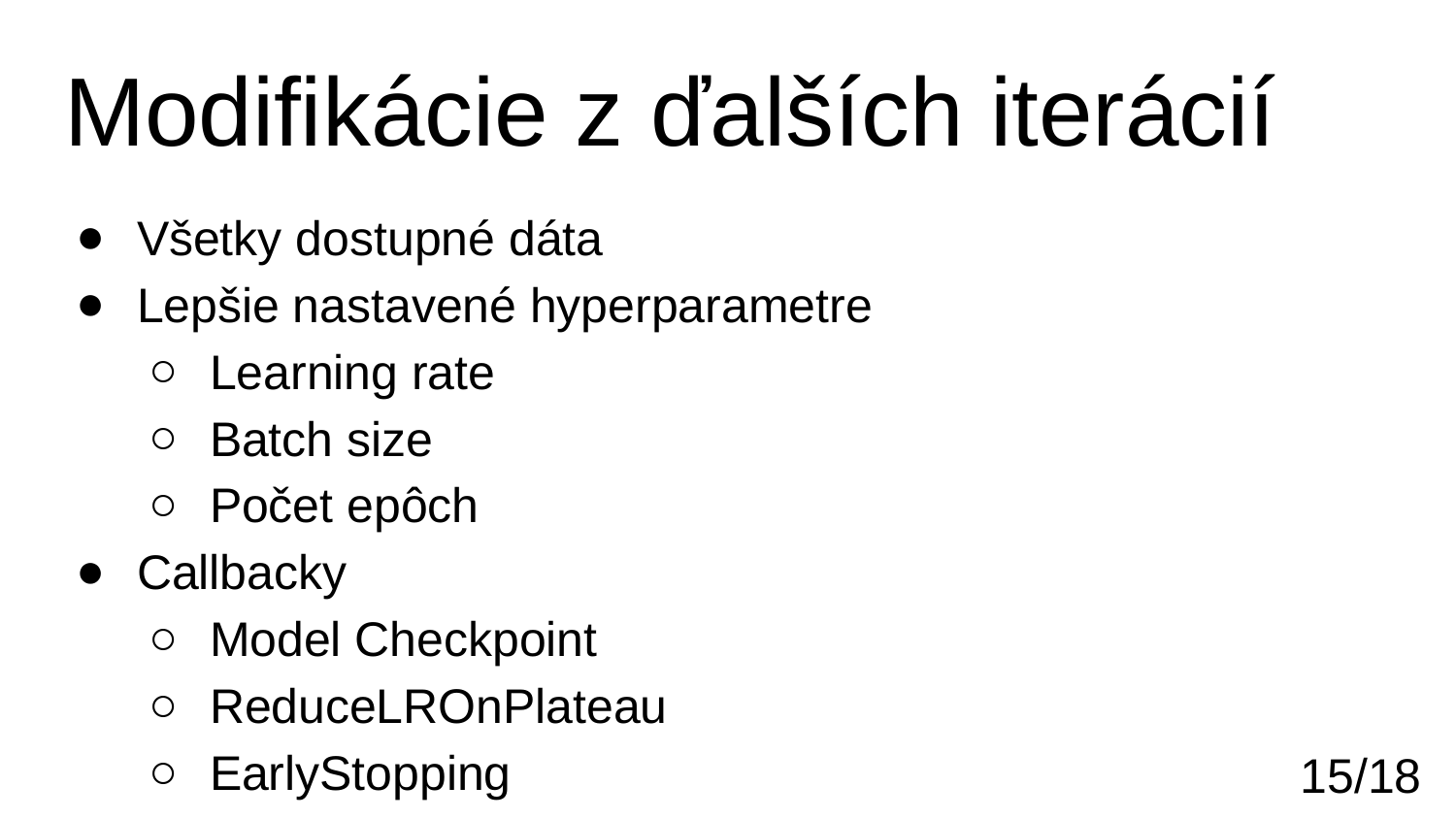

# Modifikácie z ďalších iterácií
Všetky dostupné dáta
Lepšie nastavené hyperparametre
Learning rate
Batch size
Počet epôch
Callbacky
Model Checkpoint
ReduceLROnPlateau
EarlyStopping
15/18